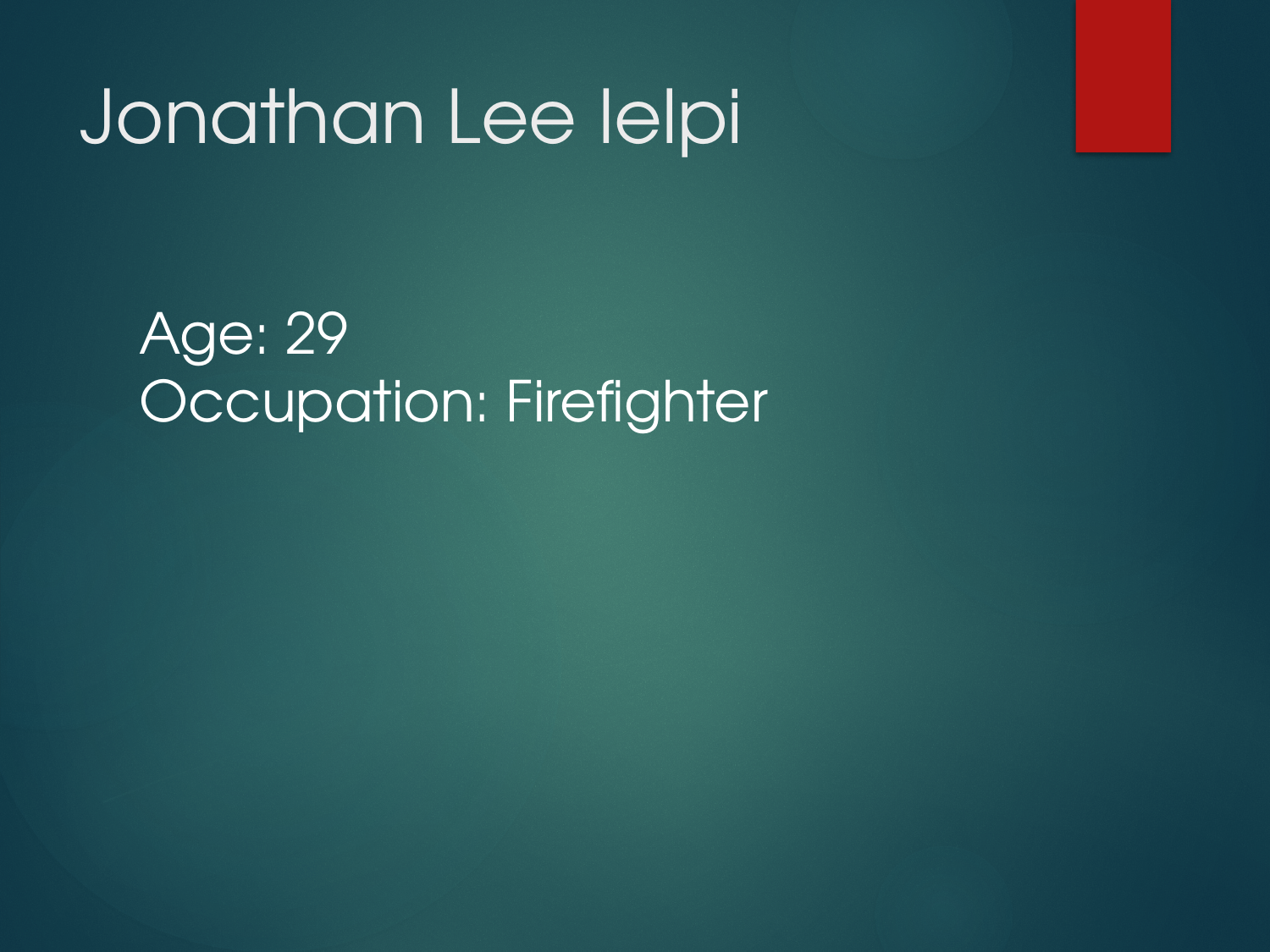

# Jonathan Lee Ielpi

Age: 29
Occupation: Firefighter